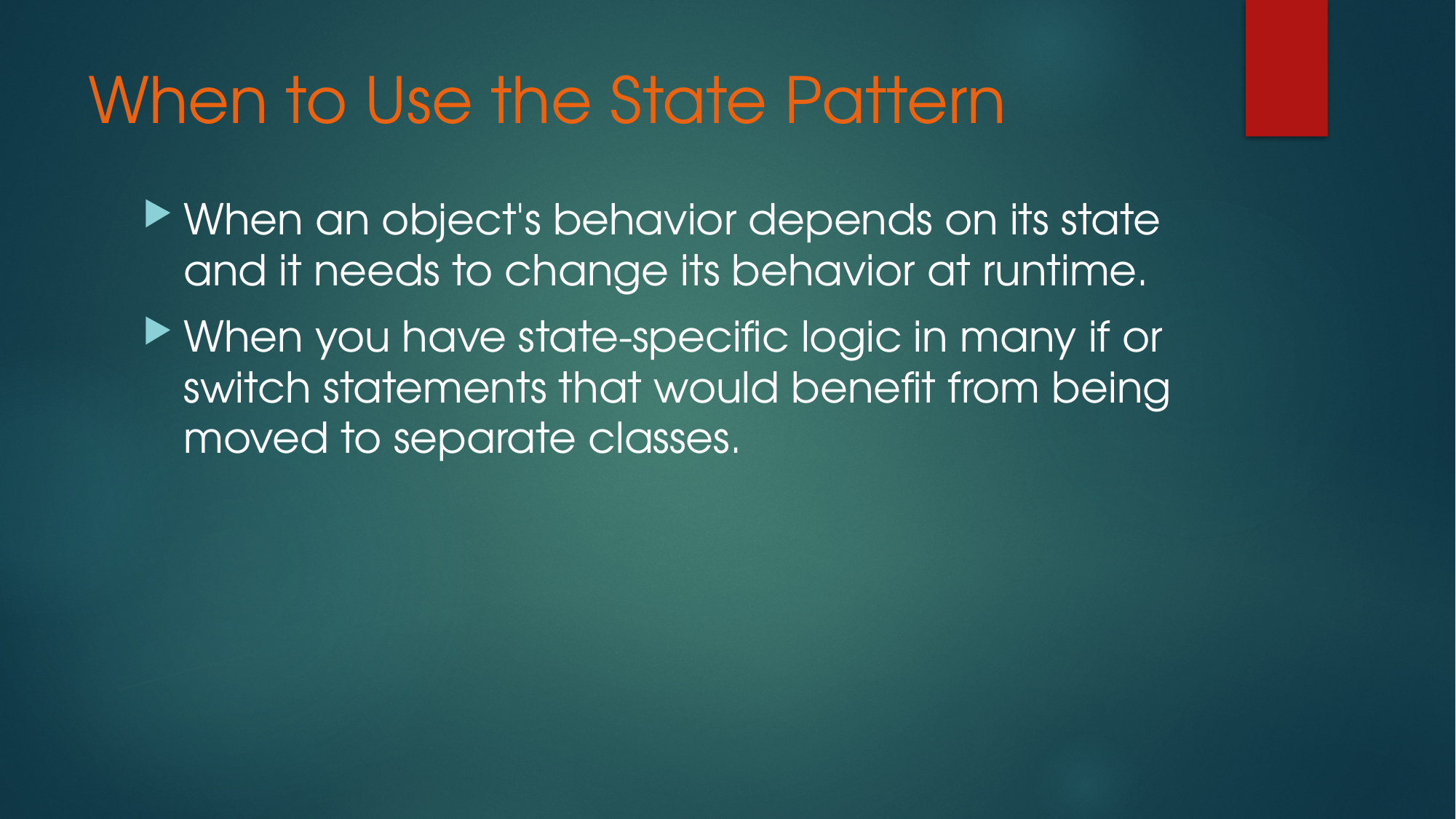

# When to Use the State Pattern
When an object's behavior depends on its state and it needs to change its behavior at runtime.
When you have state-specific logic in many if or switch statements that would benefit from being moved to separate classes.